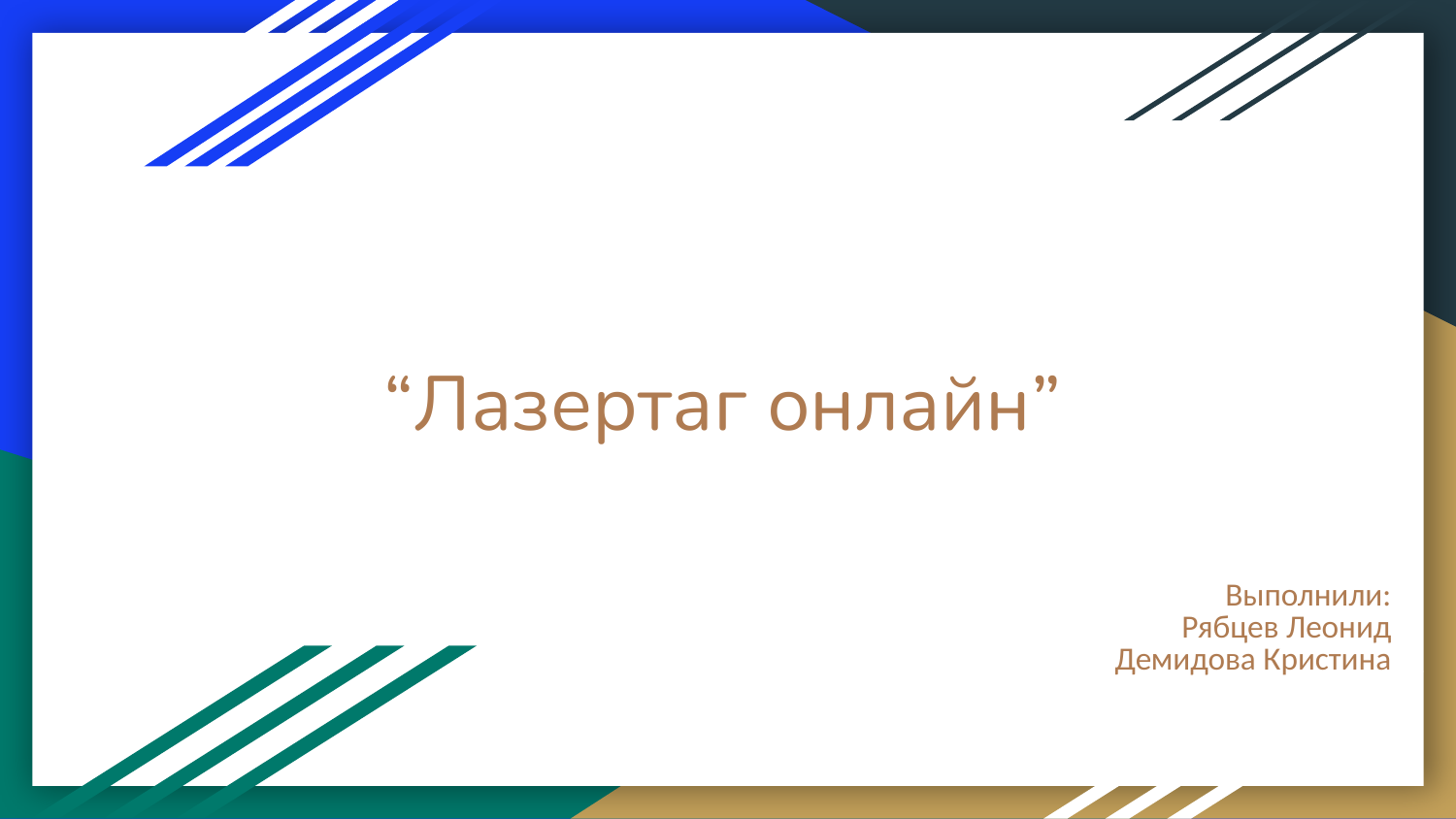

# “Лазертаг онлайн”
Выполнили:
Рябцев Леонид
Демидова Кристина